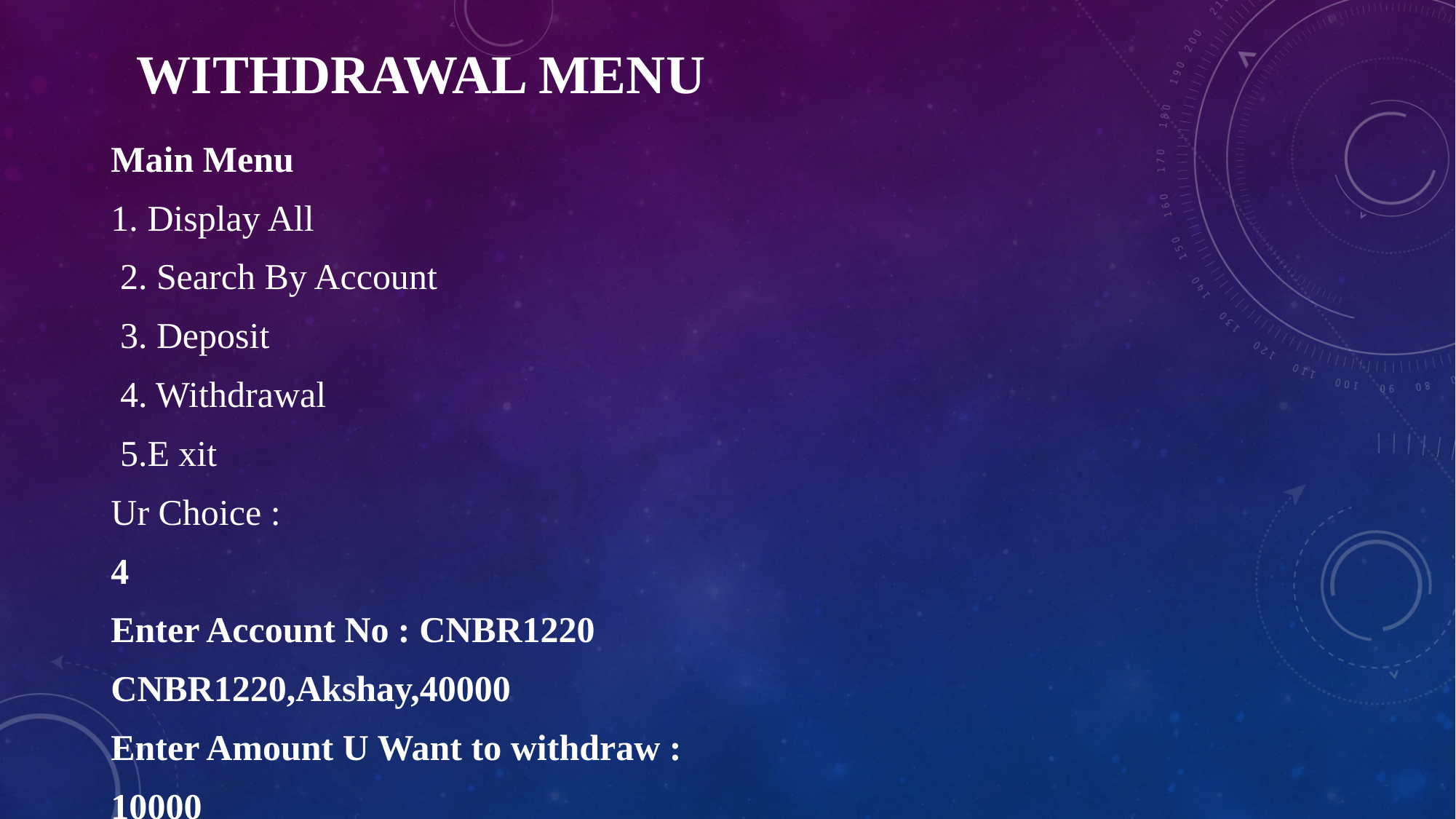

# WITHDRAWAL MENU
Main Menu
1. Display All
 2. Search By Account
 3. Deposit
 4. Withdrawal
 5.E xit
Ur Choice :
4
Enter Account No : CNBR1220
CNBR1220,Akshay,40000
Enter Amount U Want to withdraw :
10000